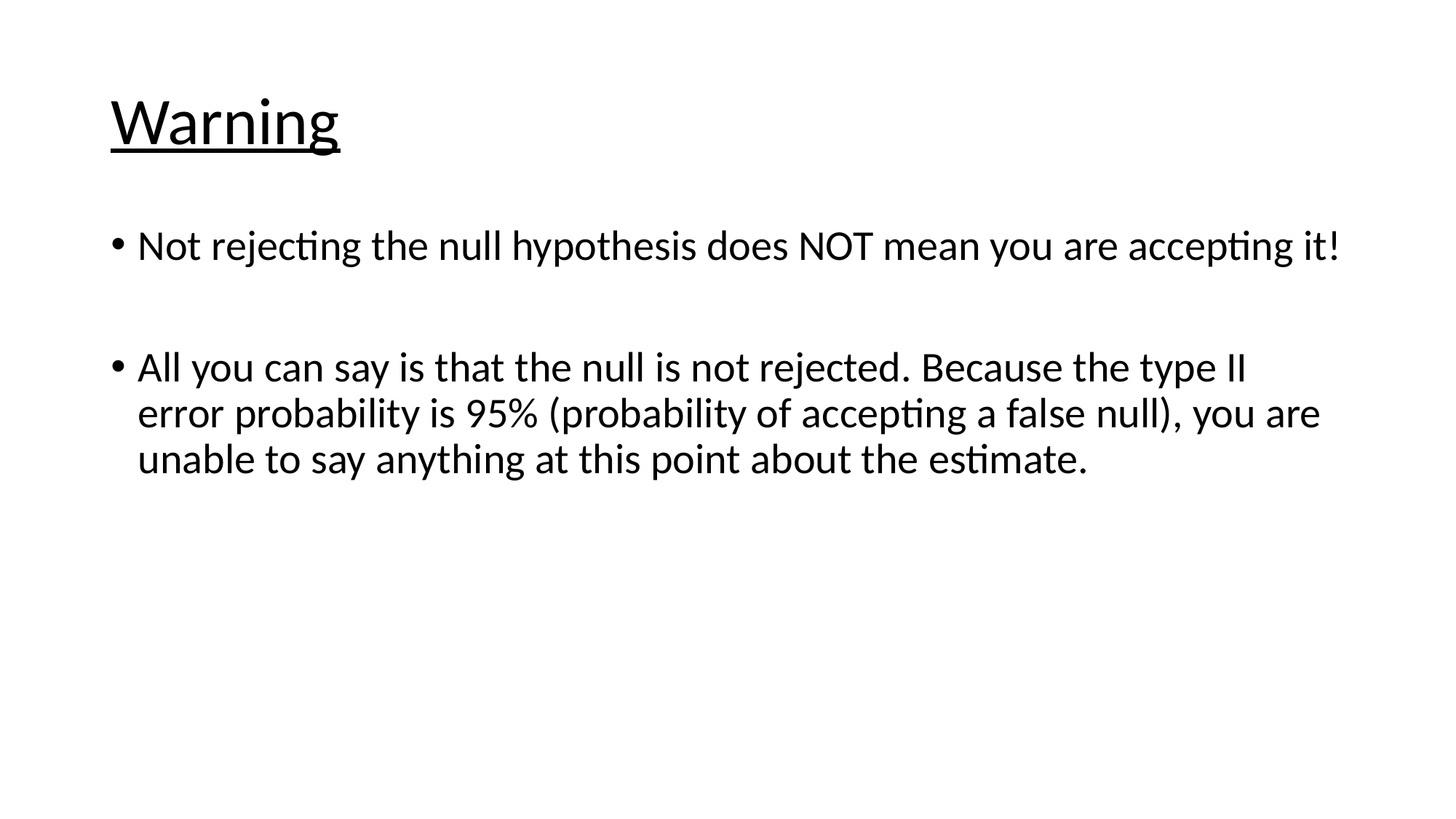

Warning
Not rejecting the null hypothesis does NOT mean you are accepting it!

All you can say is that the null is not rejected. Because the type II error probability is 95% (probability of accepting a false null), you are unable to say anything at this point about the estimate.